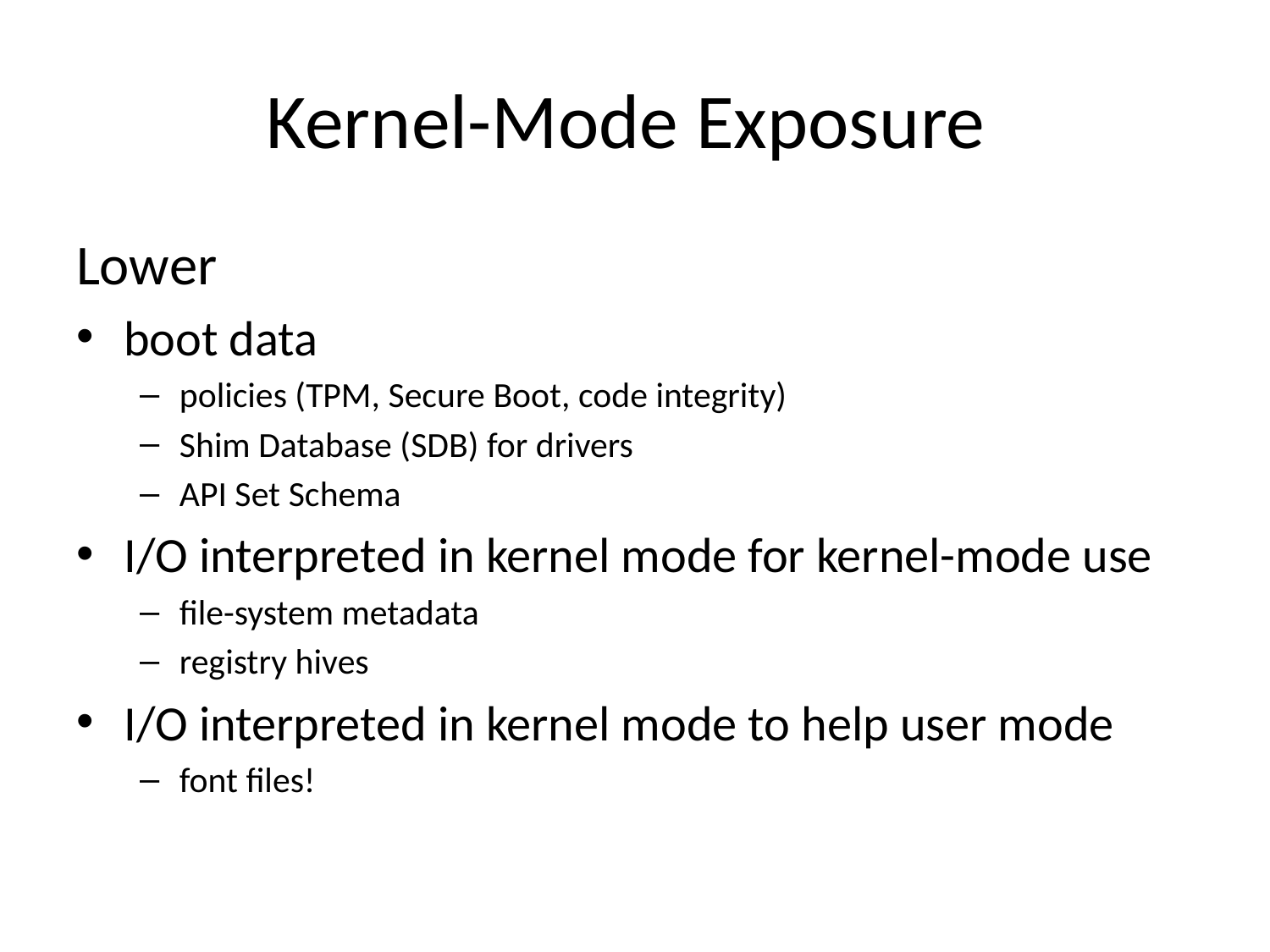

# Kernel-Mode Exposure
Lower
boot data
policies (TPM, Secure Boot, code integrity)
Shim Database (SDB) for drivers
API Set Schema
I/O interpreted in kernel mode for kernel-mode use
file-system metadata
registry hives
I/O interpreted in kernel mode to help user mode
font files!